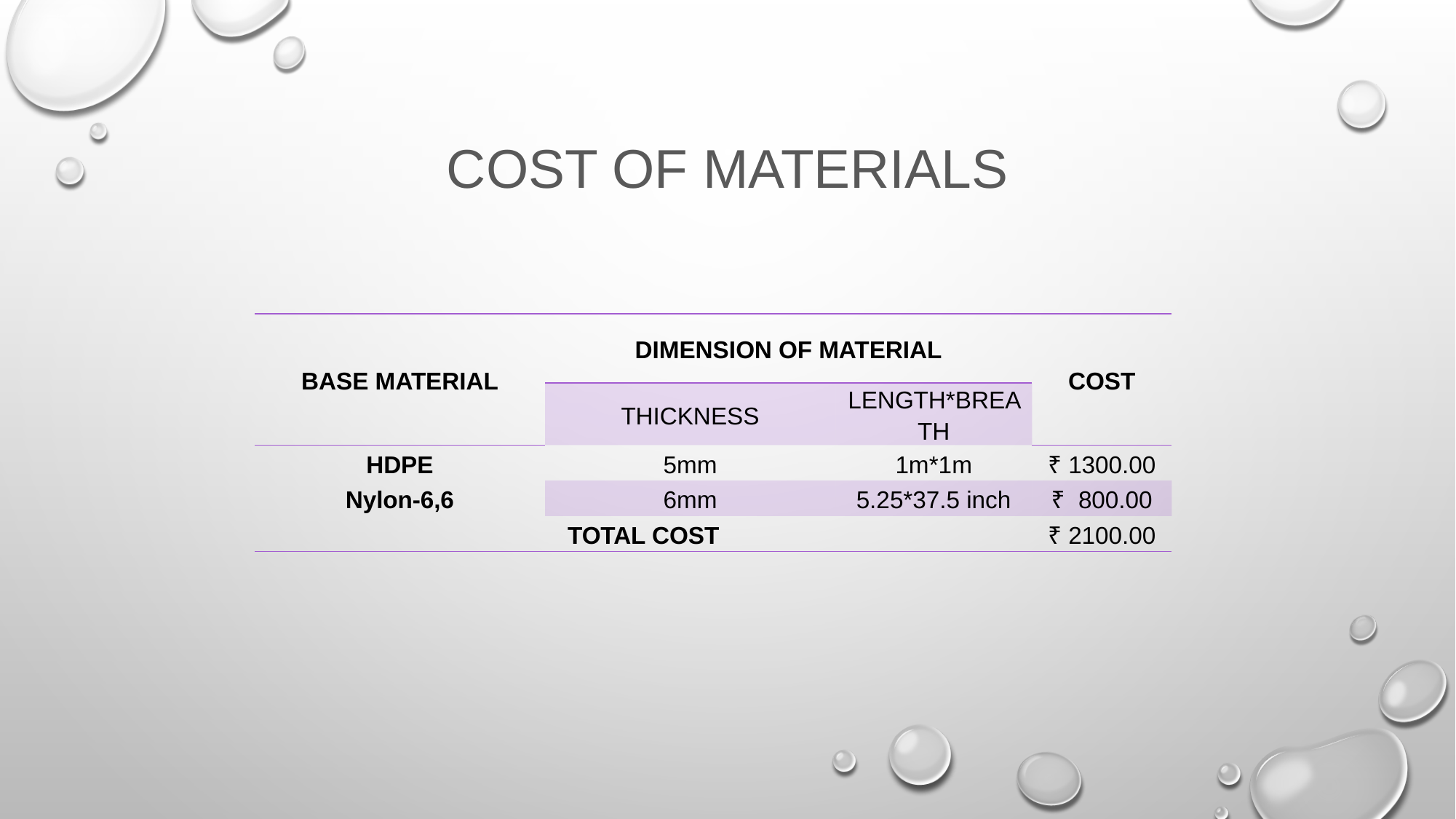

# Cost of materials
| BASE MATERIAL | DIMENSION OF MATERIAL |  | COST |
| --- | --- | --- | --- |
|  | THICKNESS | LENGTH\*BREATH |  |
| HDPE | 5mm | 1m\*1m | ₹ 1300.00 |
| Nylon-6,6 | 6mm | 5.25\*37.5 inch | ₹ 800.00 |
| TOTAL COST |  |  | ₹ 2100.00 |